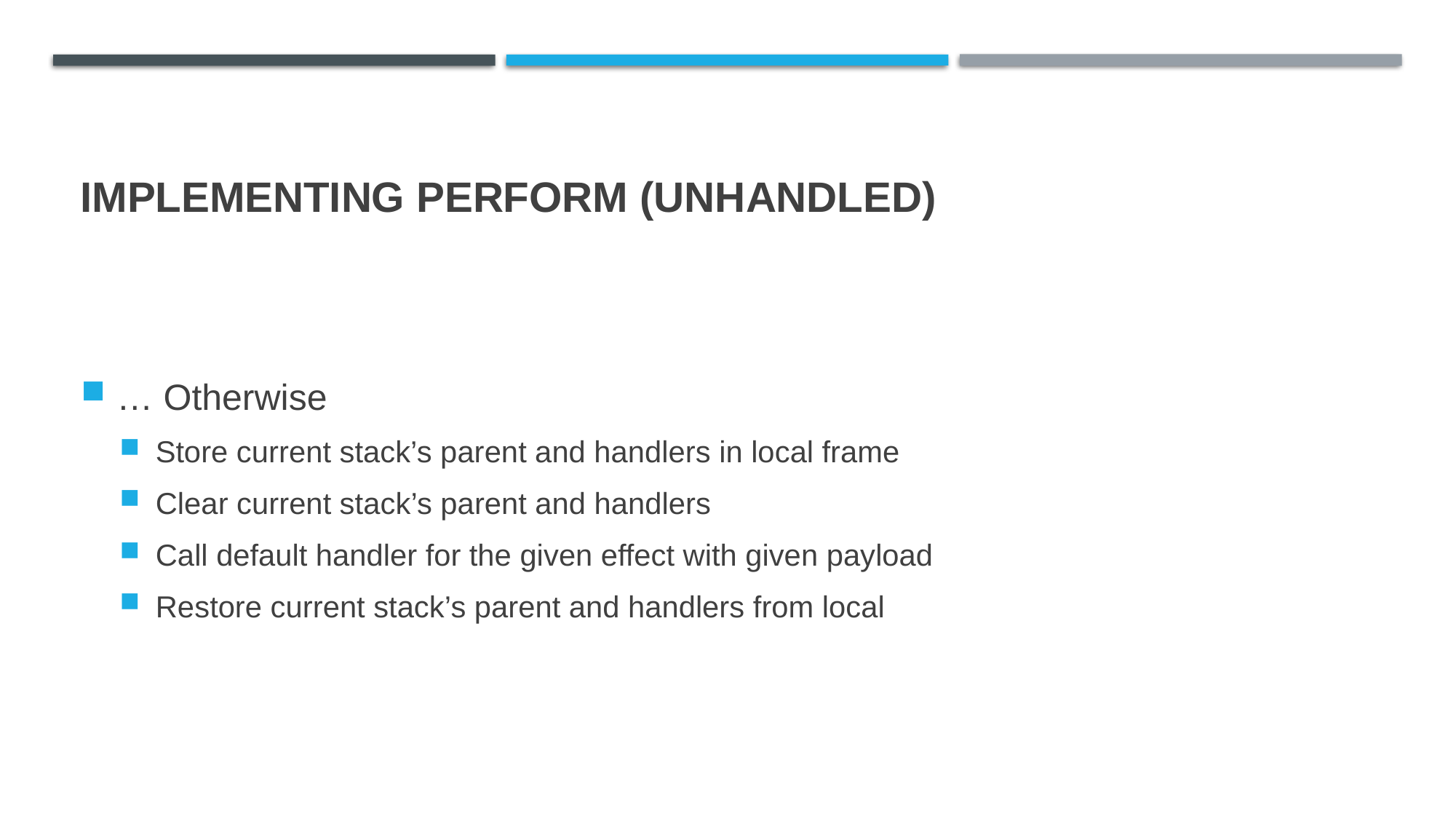

# Implementing perform (unhandled)
… Otherwise
Store current stack’s parent and handlers in local frame
Clear current stack’s parent and handlers
Call default handler for the given effect with given payload
Restore current stack’s parent and handlers from local